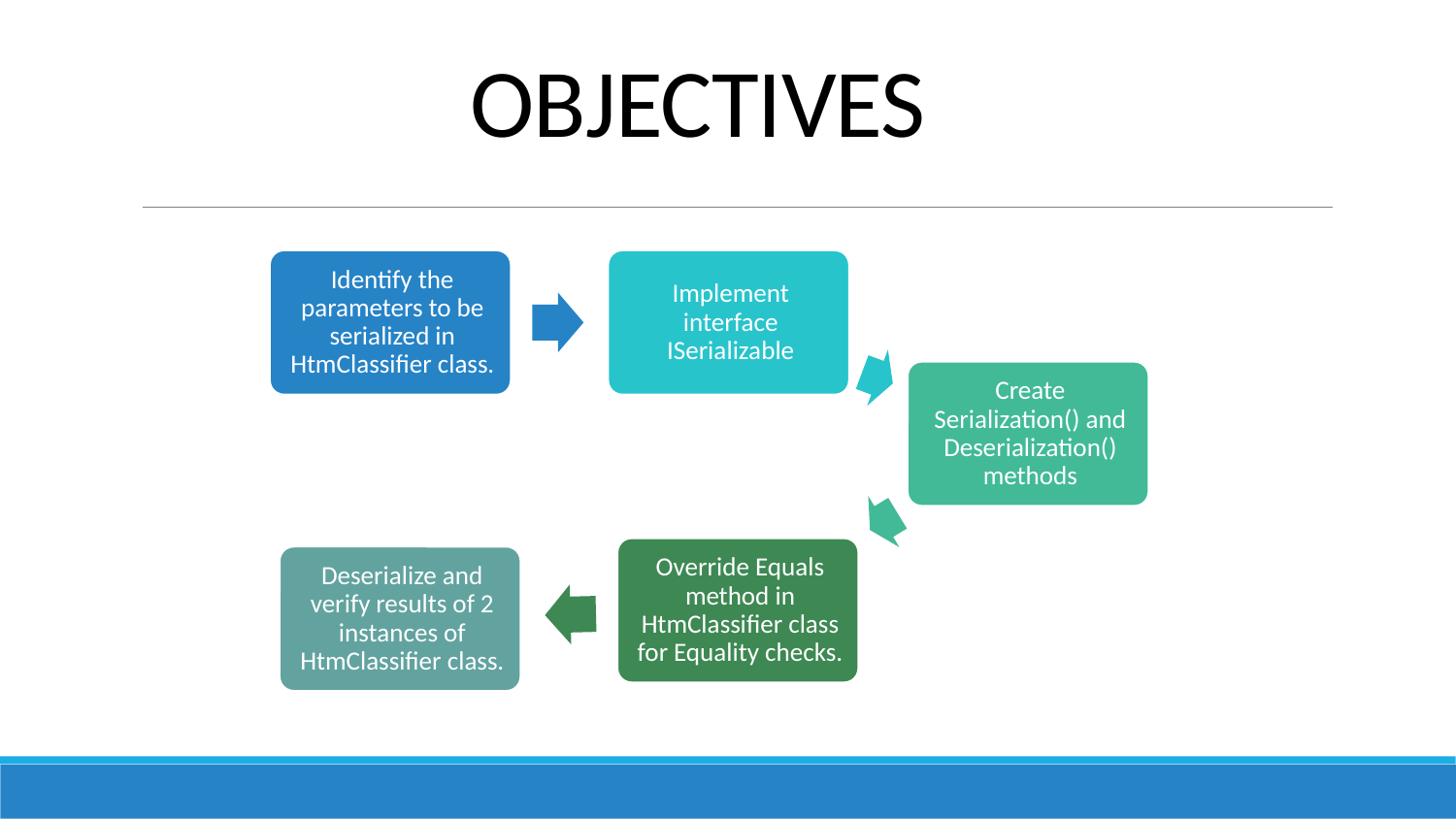

# OBJECTIVES
Identify the parameters to be serialized in HtmClassifier class.

Implement interface ISerializable

Create Serialization() and Deserialization() methods

Override Equals method in HtmClassifier class for Equality checks.

Deserialize and verify results of 2 instances of HtmClassifier class.